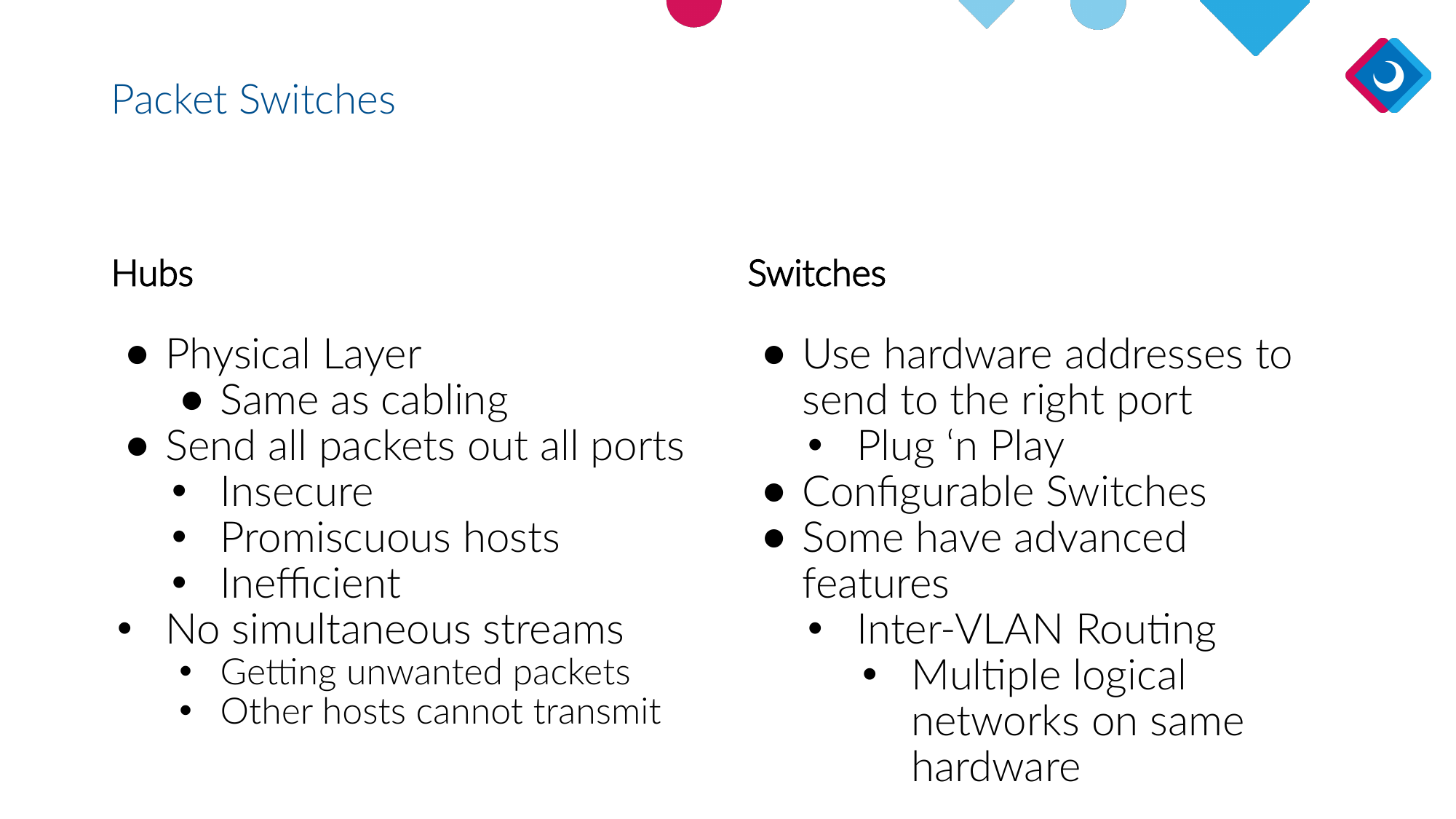

# Packet Switches
Hubs
Switches
Physical Layer
Same as cabling
Send all packets out all ports
Insecure
Promiscuous hosts
Inefficient
No simultaneous streams
Getting unwanted packets
Other hosts cannot transmit
Use hardware addresses to send to the right port
Plug ‘n Play
Configurable Switches
Some have advanced features
Inter-VLAN Routing
Multiple logical networks on same hardware